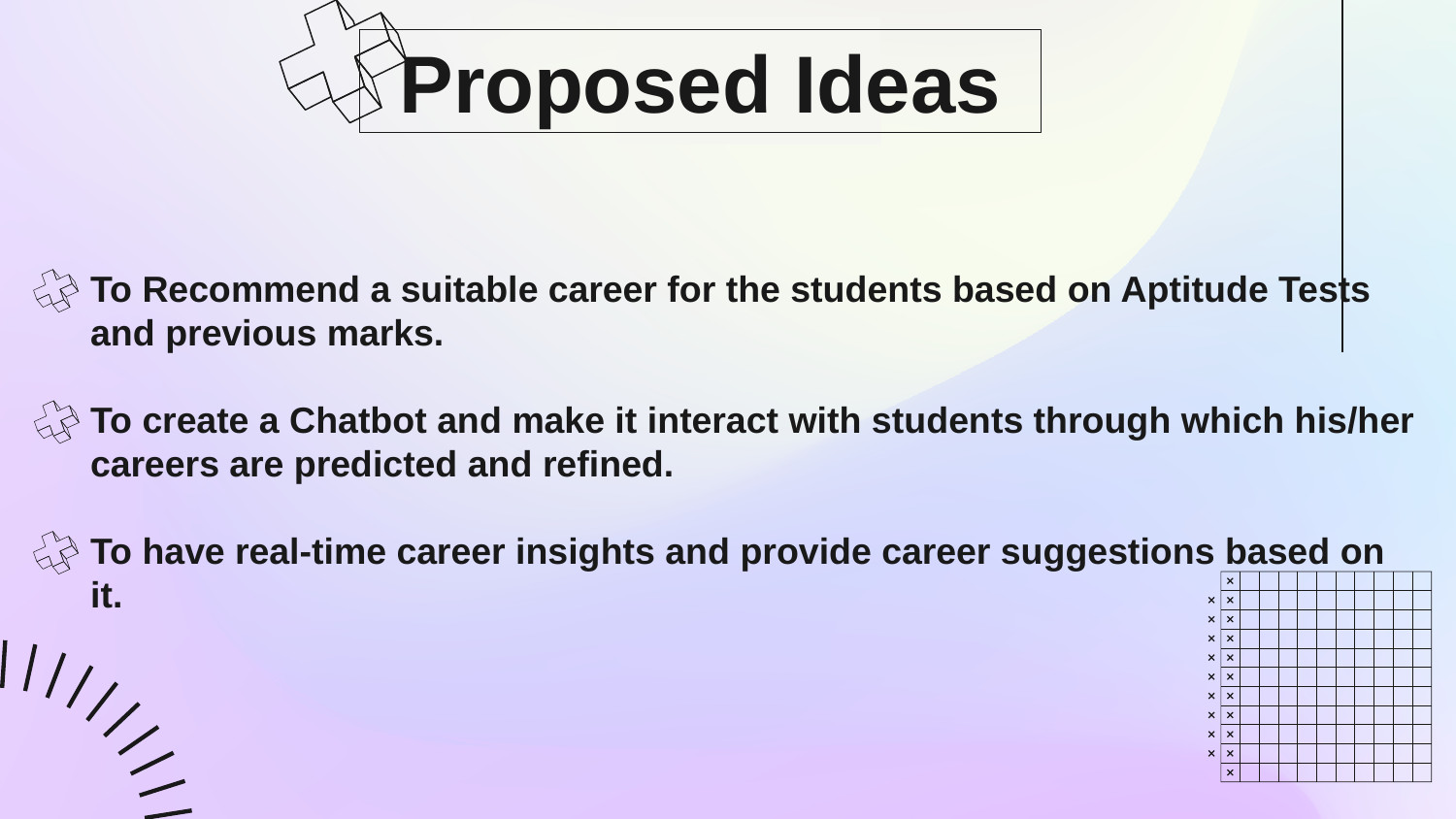

Proposed Ideas
# To Recommend a suitable career for the students based on Aptitude Tests and previous marks. To create a Chatbot and make it interact with students through which his/her careers are predicted and refined. To have real-time career insights and provide career suggestions based on it.